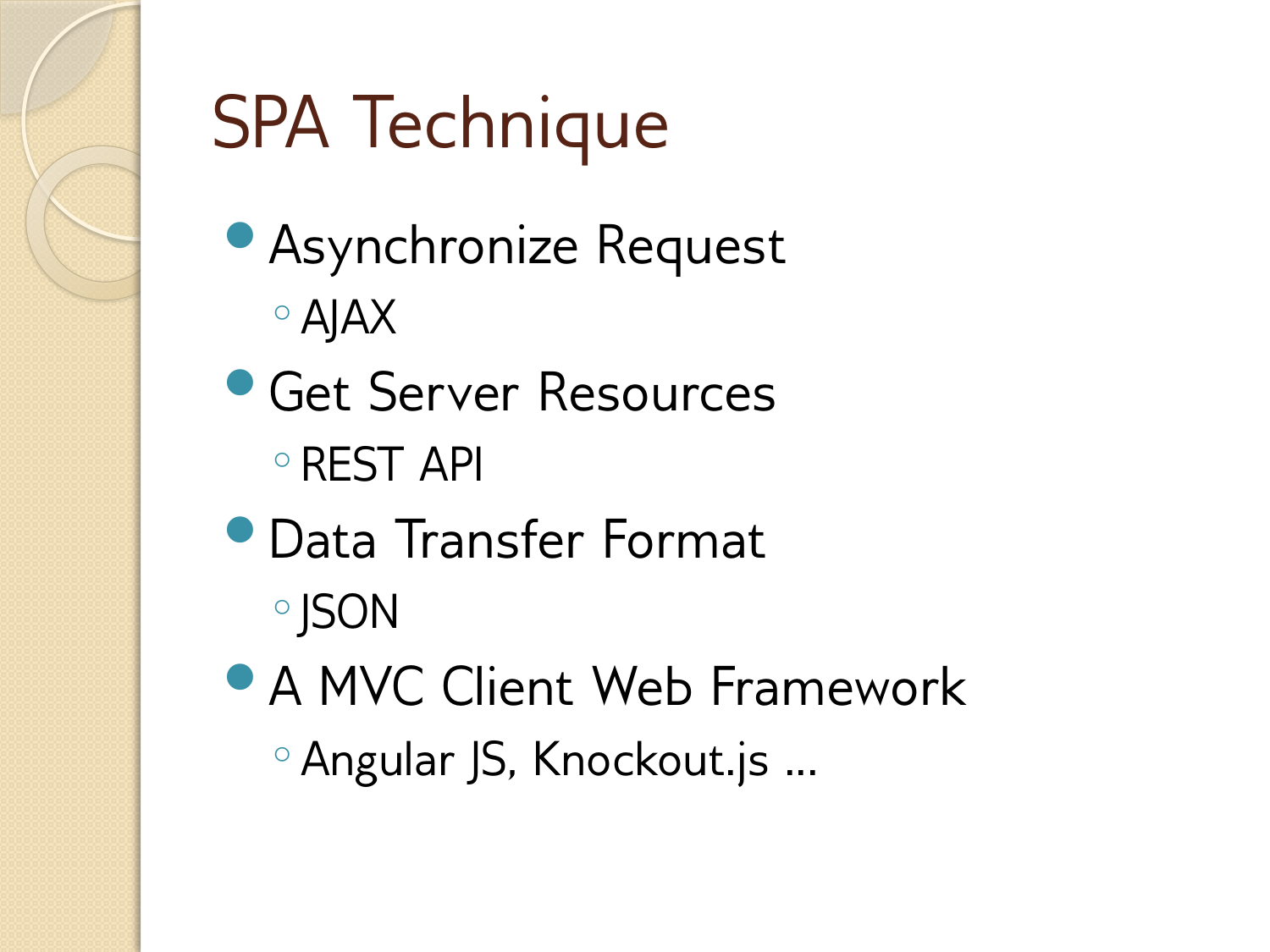

# SPA Technique
Asynchronize Request
AJAX
Get Server Resources
REST API
Data Transfer Format
JSON
A MVC Client Web Framework
Angular JS, Knockout.js ...